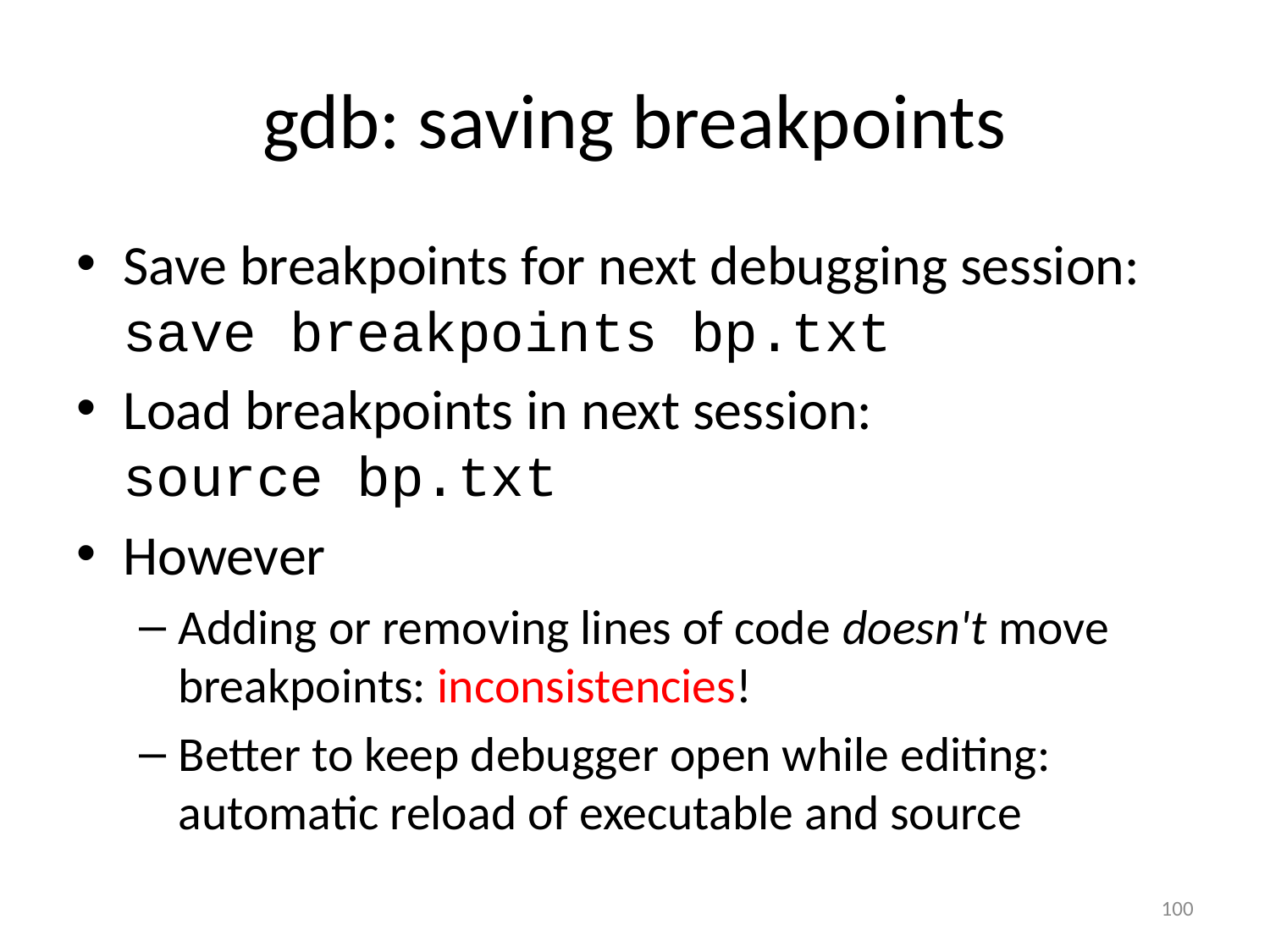

# gdb: saving breakpoints
Save breakpoints for next debugging session:
save breakpoints bp.txt
Load breakpoints in next session:
source bp.txt
However
Adding or removing lines of code doesn't move breakpoints: inconsistencies!
Better to keep debugger open while editing: automatic reload of executable and source
100